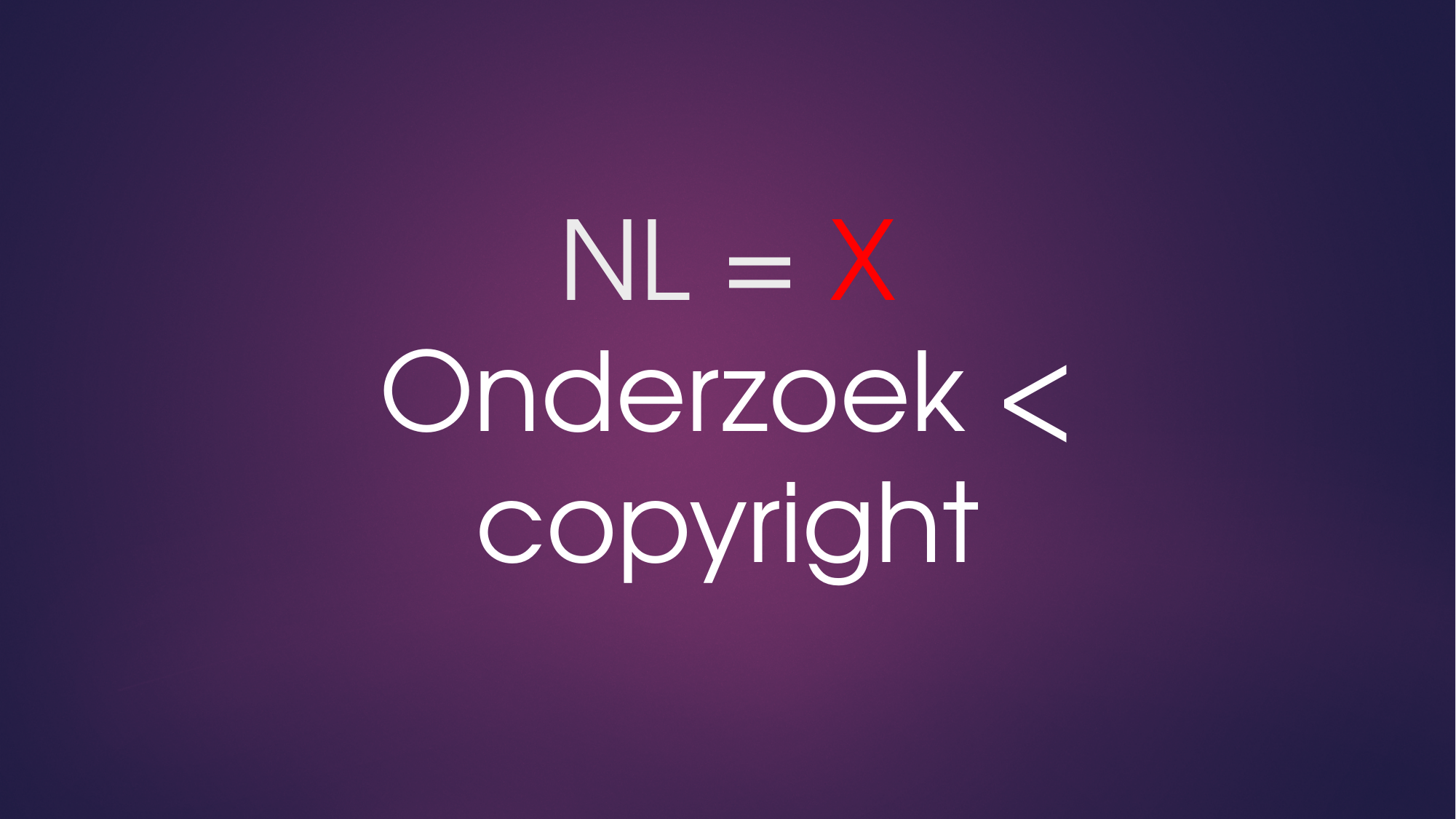

# NL = X Onderzoek < copyright